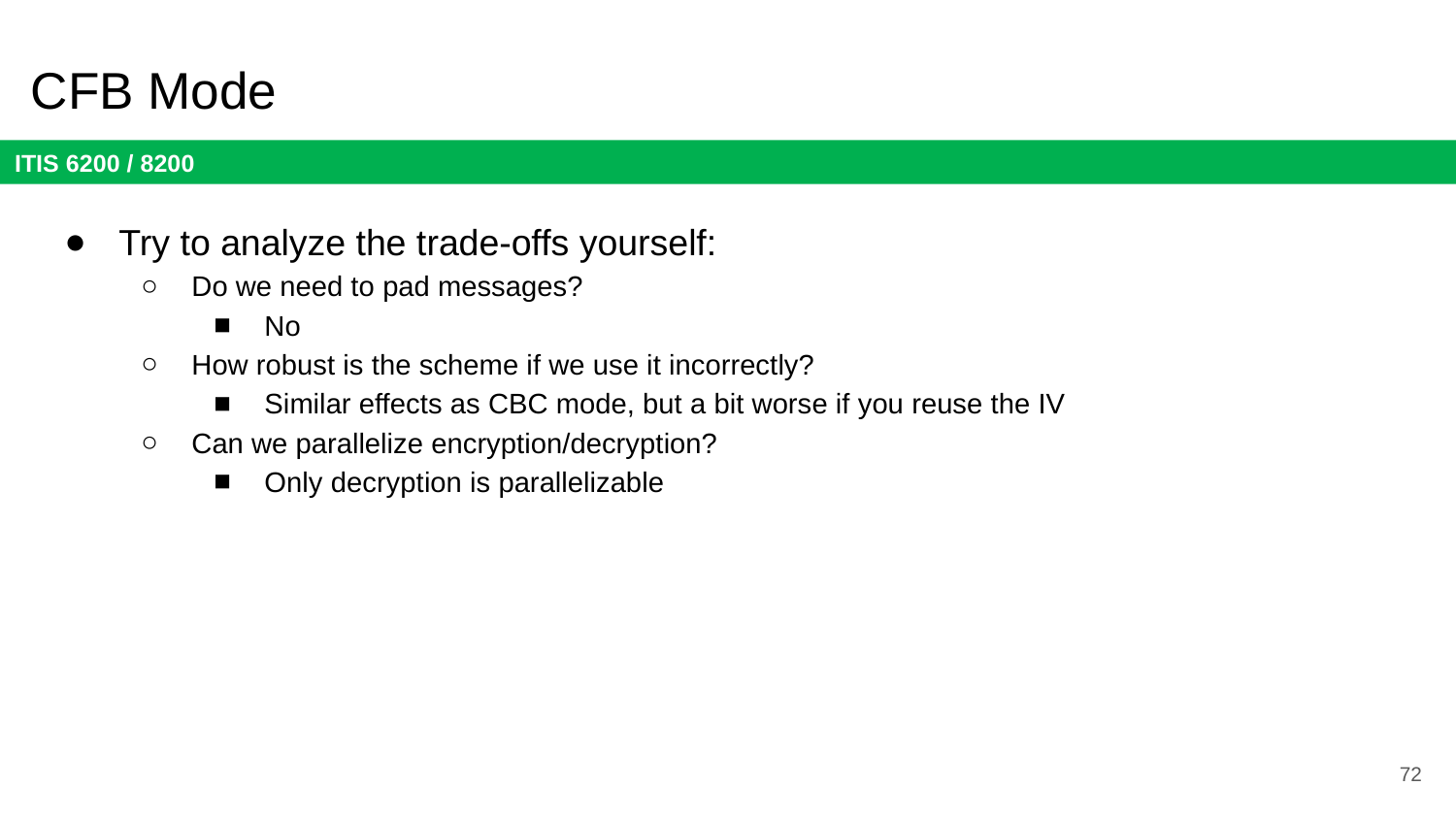

# CFB Mode
Try to analyze the trade-offs yourself:
Do we need to pad messages?
No
How robust is the scheme if we use it incorrectly?
Similar effects as CBC mode, but a bit worse if you reuse the IV
Can we parallelize encryption/decryption?
Only decryption is parallelizable
72